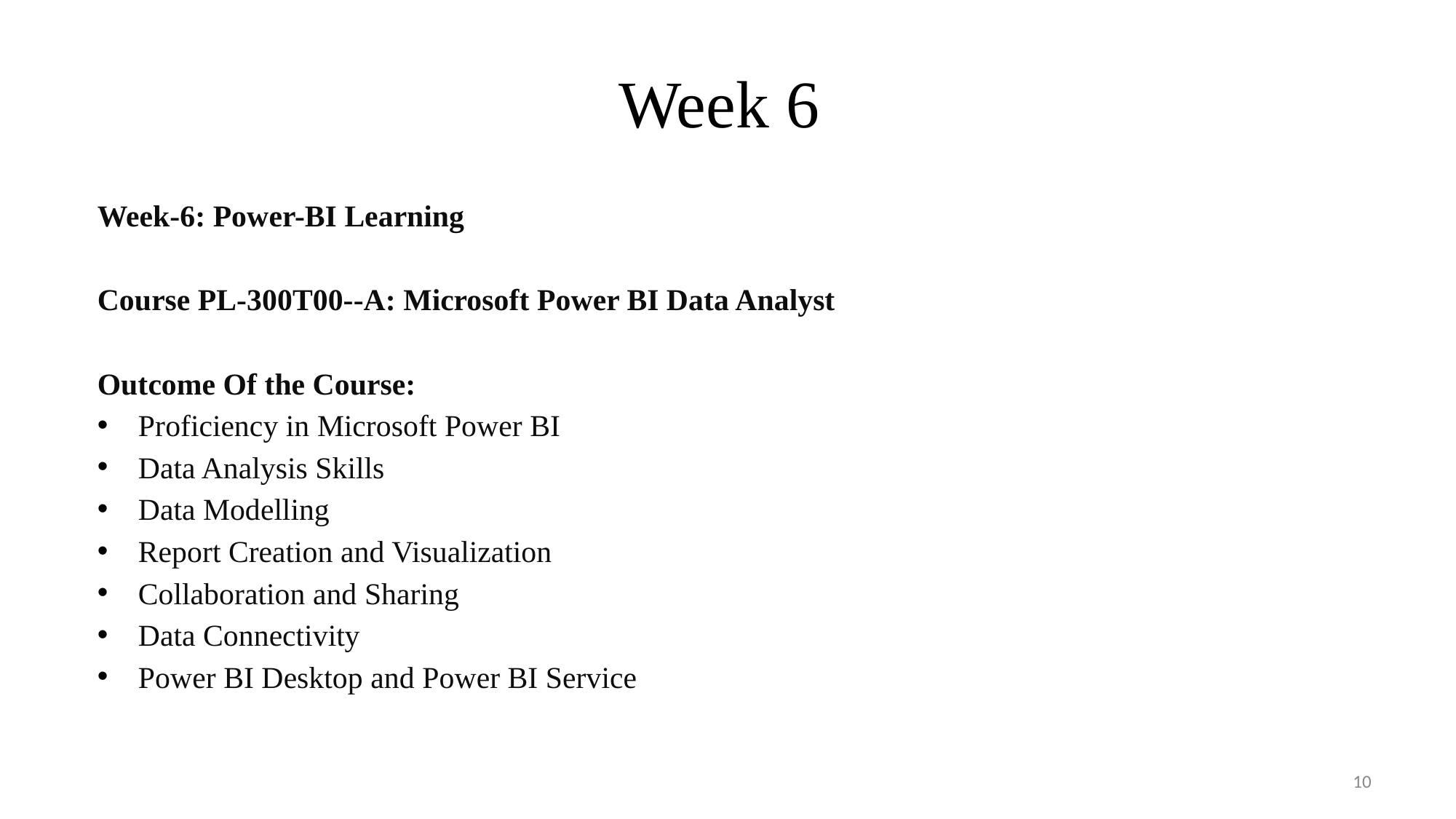

# Week 6
Week-6: Power-BI Learning

Course PL-300T00--A: Microsoft Power BI Data Analyst

Outcome Of the Course:
Proficiency in Microsoft Power BI
Data Analysis Skills
Data Modelling
Report Creation and Visualization
Collaboration and Sharing
Data Connectivity
Power BI Desktop and Power BI Service
10